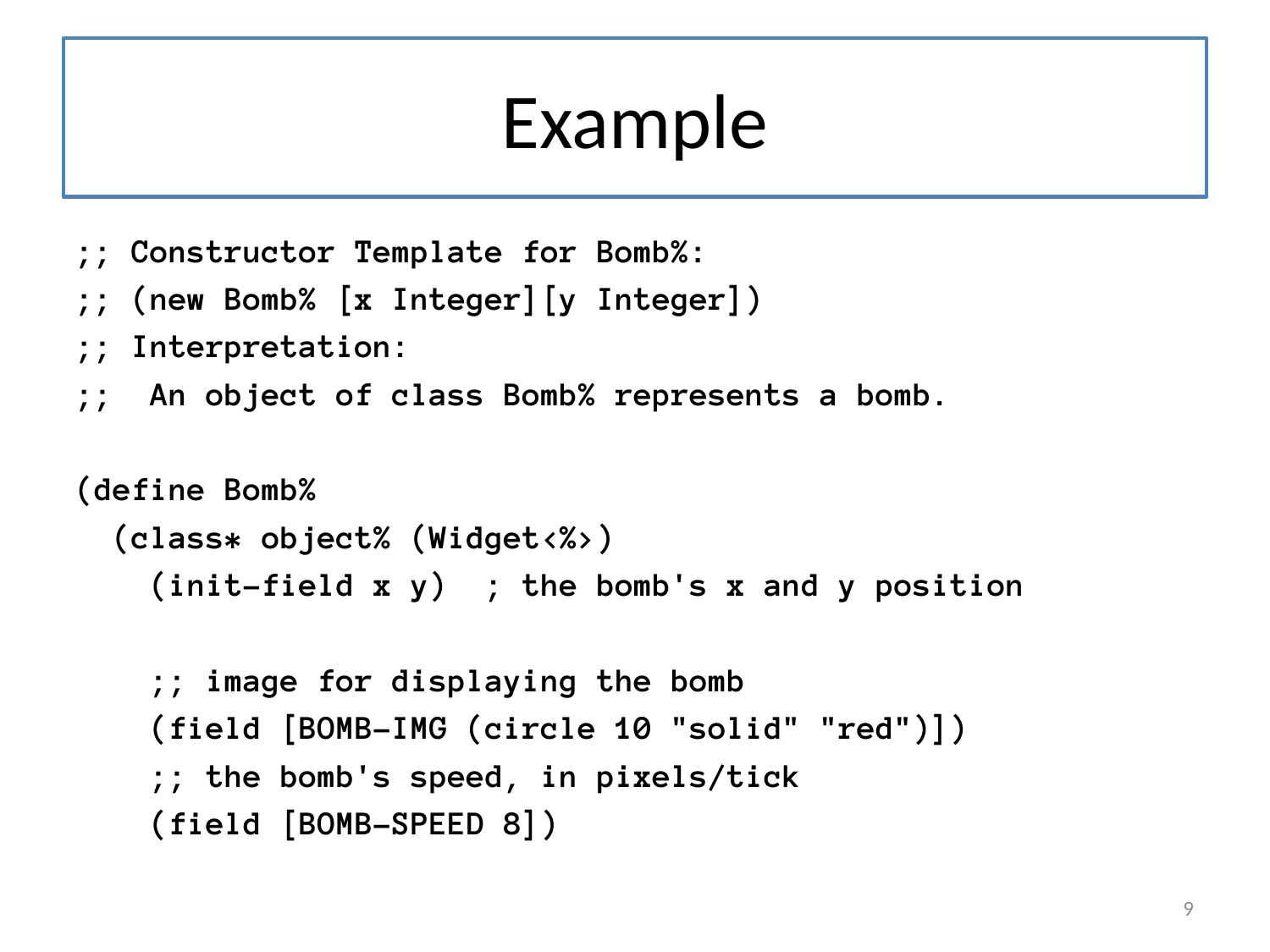

# Example
;; Constructor Template for Bomb%:
;; (new Bomb% [x Integer][y Integer])
;; Interpretation:
;;  An object of class Bomb% represents a bomb.

(define Bomb%
  (class* object% (Widget<%>)
    (init-field x y)  ; the bomb's x and y position

    ;; image for displaying the bomb
    (field [BOMB-IMG (circle 10 "solid" "red")])
    ;; the bomb's speed, in pixels/tick
    (field [BOMB-SPEED 8])
9